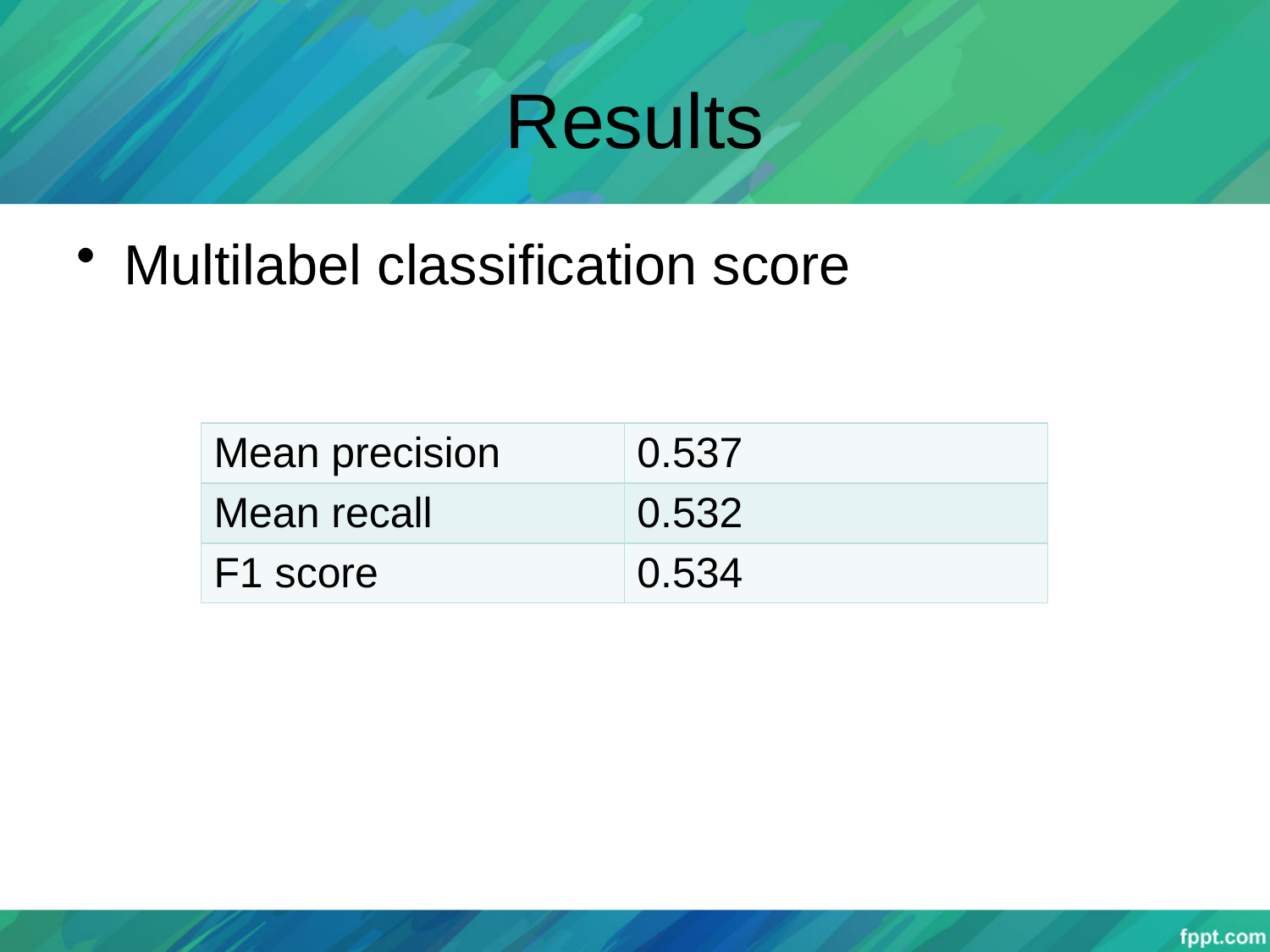

# Results
Multilabel classification score
| Mean precision | 0.537 |
| --- | --- |
| Mean recall | 0.532 |
| F1 score | 0.534 |